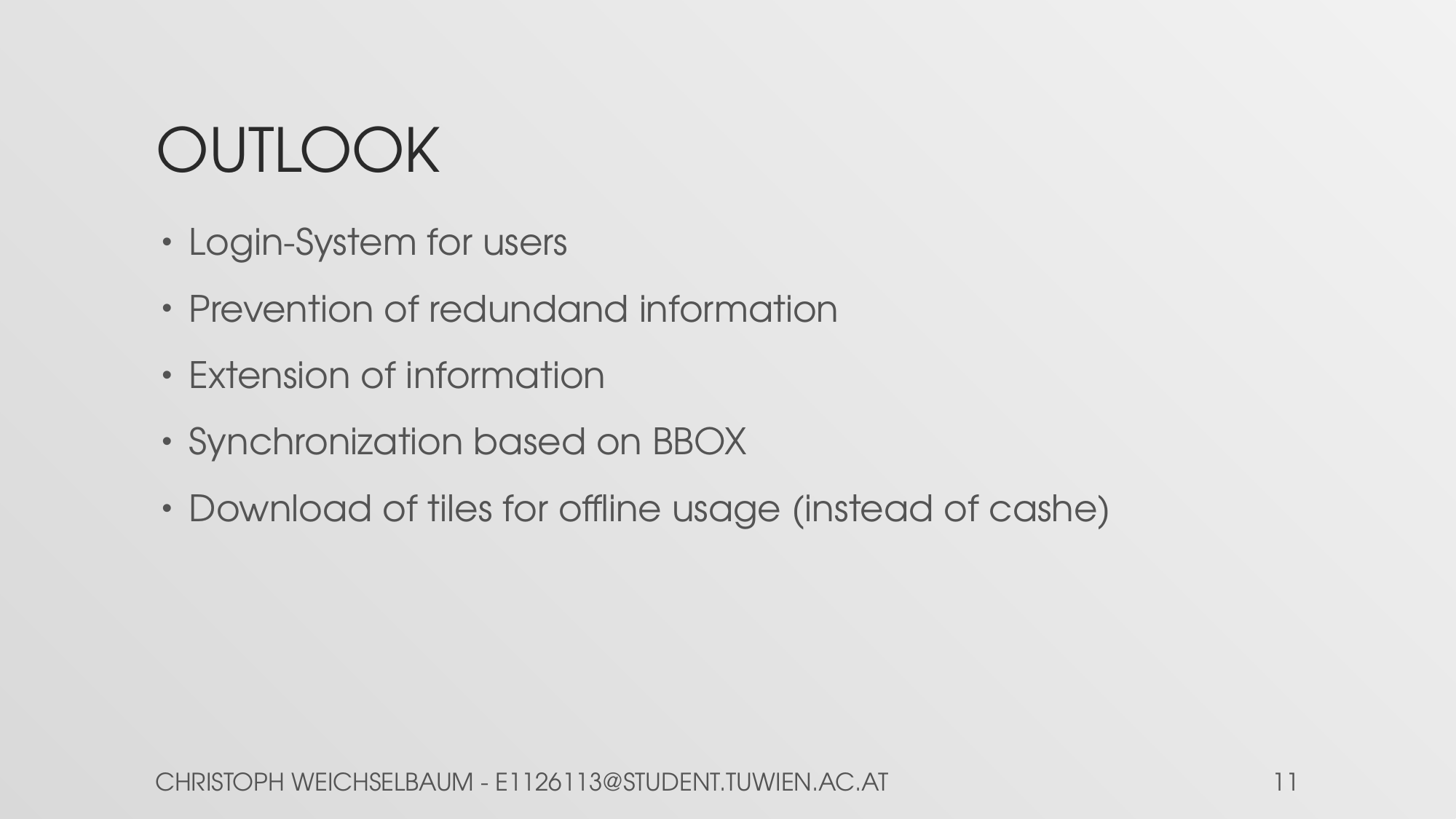

# Outlook
Login-System for users
Prevention of redundand information
Extension of information
Synchronization based on BBOX
Download of tiles for offline usage (instead of cashe)
Christoph Weichselbaum - e1126113@student.tuwien.ac.at
11